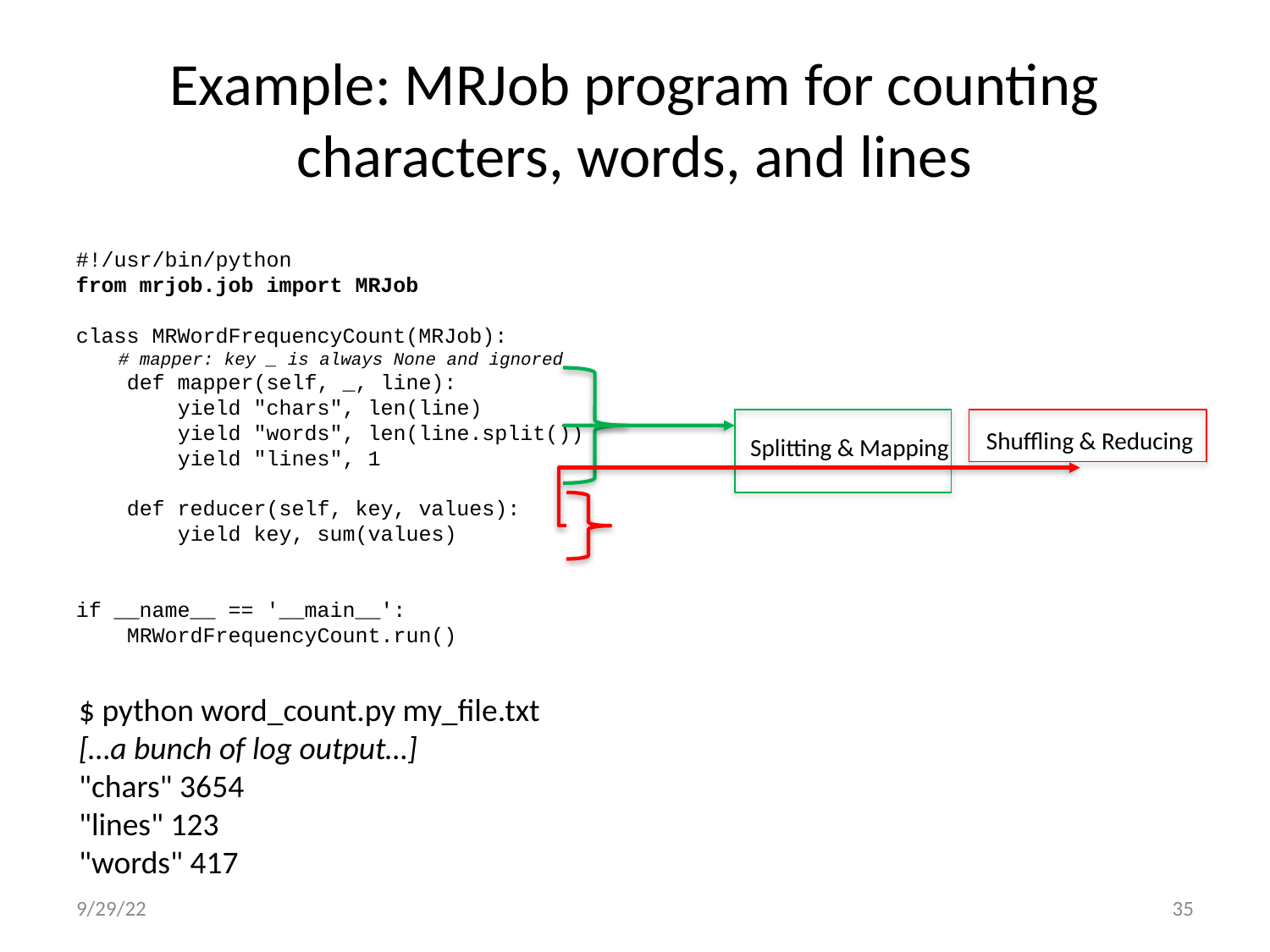

# Example: MRJob program for counting characters, words, and lines
#!/usr/bin/python
from mrjob.job import MRJob

class MRWordFrequencyCount(MRJob):
    # mapper: key _ is always None and ignored
    def mapper(self, _, line):
        yield "chars", len(line)
        yield "words", len(line.split())
        yield "lines", 1

    def reducer(self, key, values):
        yield key, sum(values)

if __name__ == '__main__':
    MRWordFrequencyCount.run()

Shuffling & Reducing
Splitting & Mapping

$ python word_count.py my_file.txt
[…a bunch of log output…]
"chars" 3654
"lines" 123
"words" 417
9/29/22
35